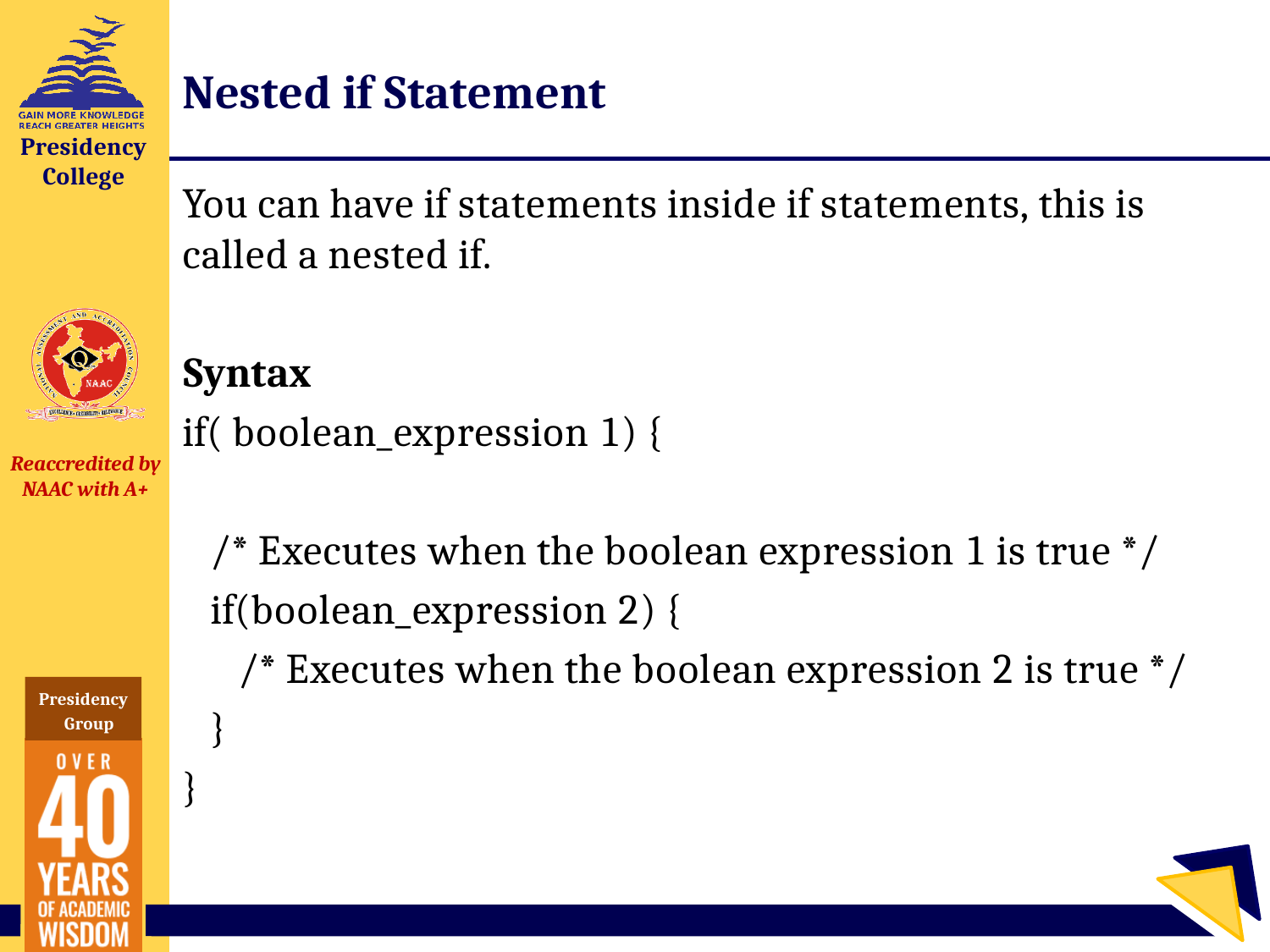

# Nested if Statement
You can have if statements inside if statements, this is called a nested if.

Syntax
if( boolean_expression 1) {

   /* Executes when the boolean expression 1 is true */
   if(boolean_expression 2) {
      /* Executes when the boolean expression 2 is true */
   }
}